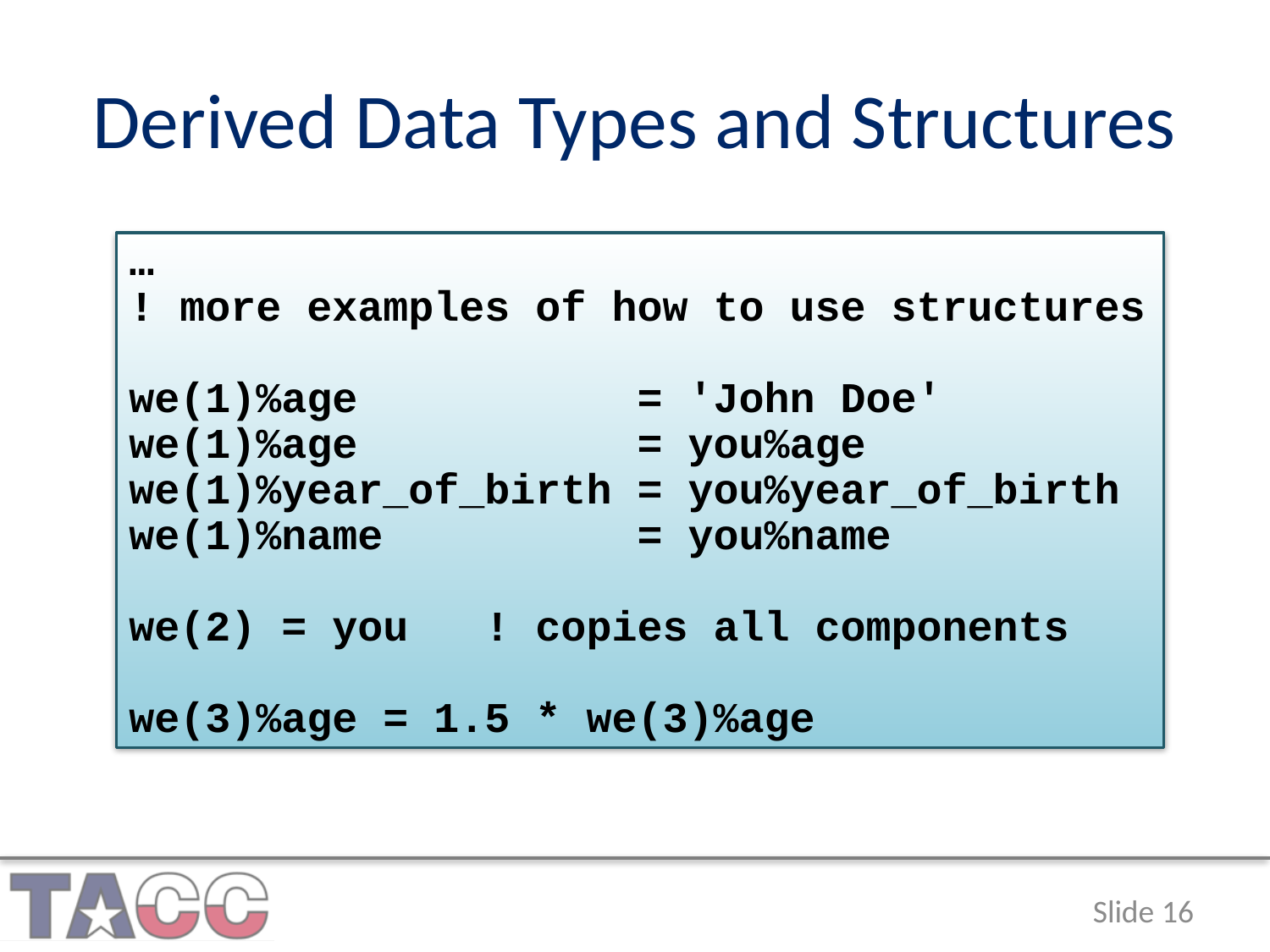

# Derived Data Types and Structures
…
! more examples of how to use structures

we(1)%age           = 'John Doe'
we(1)%age           = you%age
we(1)%year_of_birth = you%year_of_birth
we(1)%name          = you%name

we(2) = you   ! copies all components

we(3)%age = 1.5 * we(3)%age